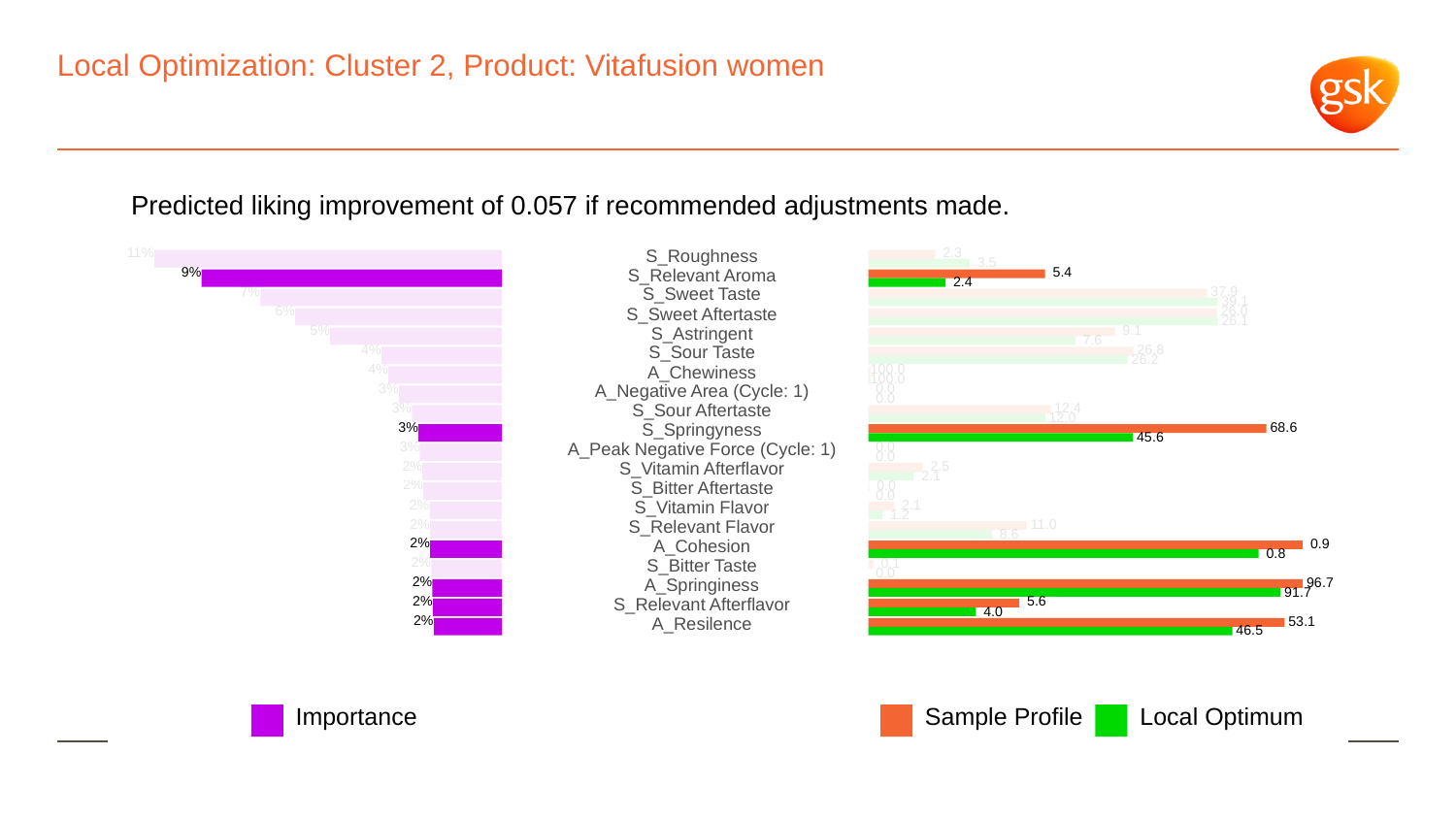

# Local Optimization: Cluster 2, Product: Vitafusion women

Predicted liking improvement of 0.057 if recommended adjustments made.

11%
S_Roughness
  2.3

  3.5

9%
S_Relevant Aroma
  5.4

  2.4

7%
S_Sweet Taste
 37.9

 39.1

6%
S_Sweet Aftertaste
 26.0

 26.1

5%
S_Astringent
  9.1

  7.6

4%
S_Sour Taste
 26.8

 26.2

4%
A_Chewiness
100.0

100.0

3%
A_Negative Area (Cycle: 1)
  0.0

  0.0

3%
S_Sour Aftertaste
 12.4

 12.0

3%
S_Springyness
 68.6

 45.6

3%
A_Peak Negative Force (Cycle: 1)
  0.0

  0.0

2%
S_Vitamin Afterflavor
  2.5

  2.1

2%
S_Bitter Aftertaste
  0.0

  0.0

2%
S_Vitamin Flavor
  2.1

  1.2

2%
S_Relevant Flavor
 11.0

  8.6

2%
A_Cohesion
  0.9

  0.8

2%
S_Bitter Taste
  0.1

  0.0

2%
A_Springiness
 96.7

 91.7

2%
S_Relevant Afterflavor
  5.6

  4.0

2%
 53.1
A_Resilence

 46.5

Local Optimum
Sample Profile
Importance